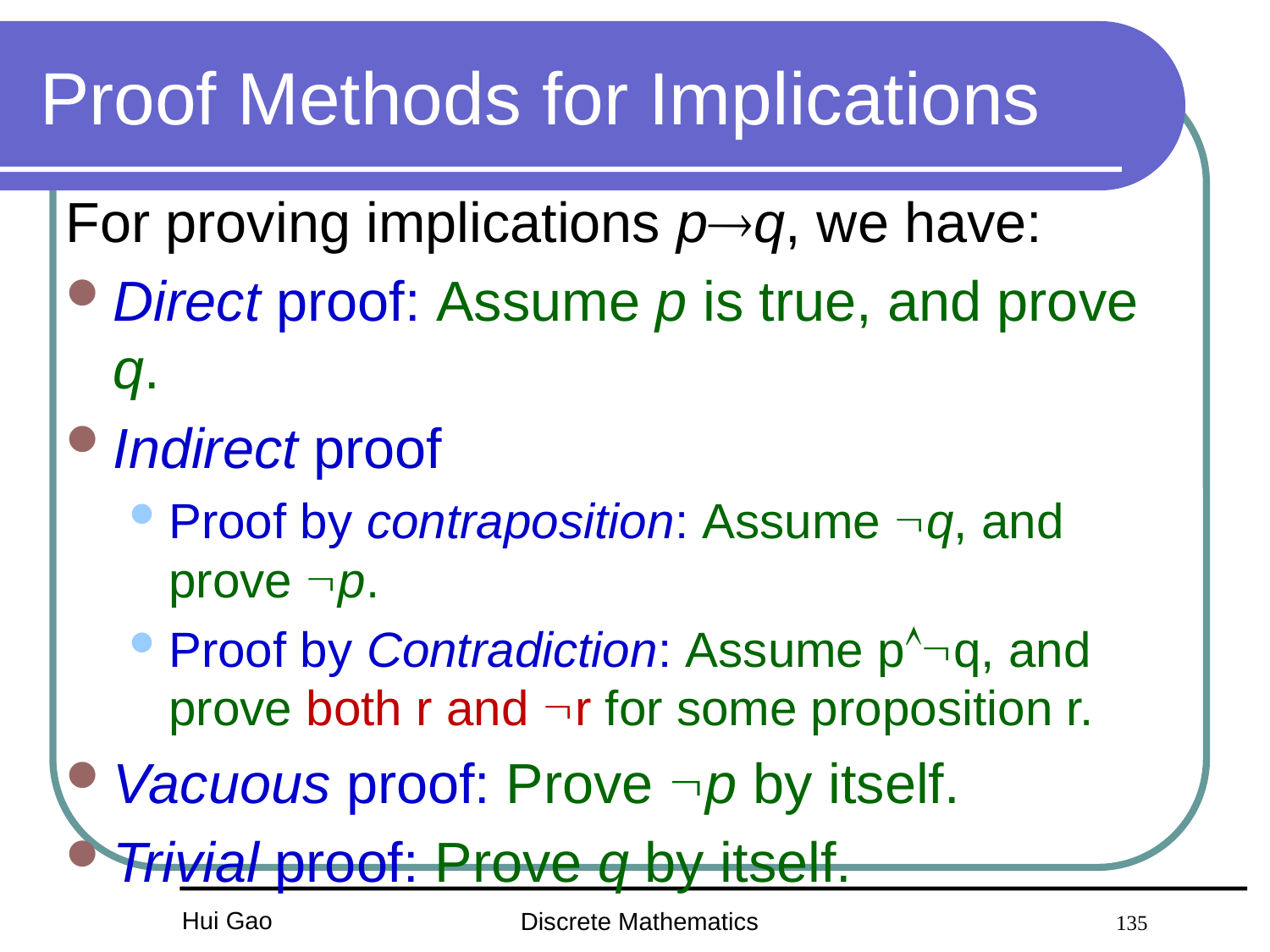

# Proof Methods for Implications
For proving implications p→q, we have:
Direct proof: Assume p is true, and prove q.
Indirect proof
Proof by contraposition: Assume ¬q, and prove ¬p.
Proof by Contradiction: Assume p∧¬q, and prove both r and ¬r for some proposition r.
Vacuous proof: Prove ¬p by itself.
Trivial proof: Prove q by itself.